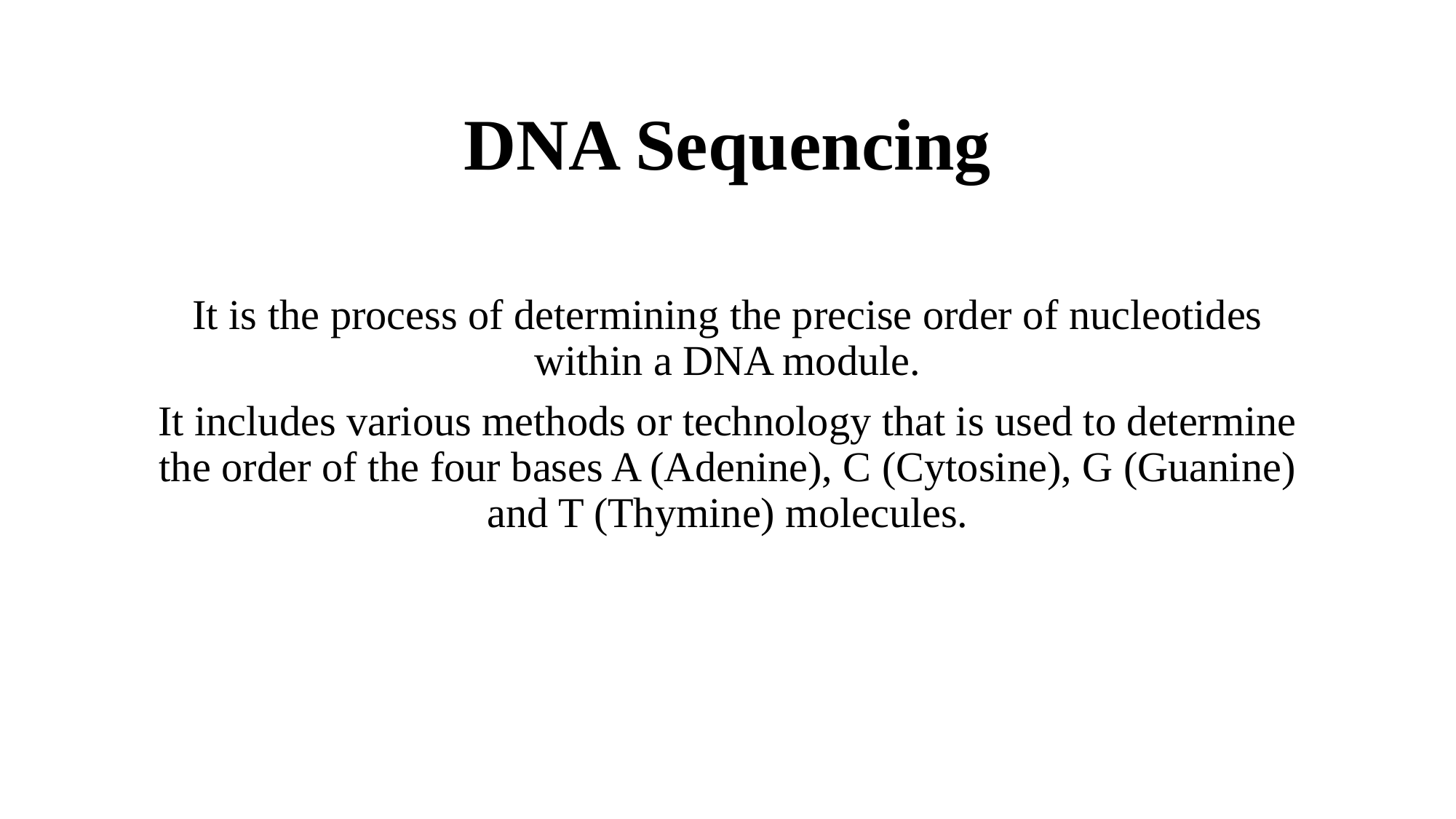

# DNA Sequencing
It is the process of determining the precise order of nucleotides within a DNA module.
It includes various methods or technology that is used to determine the order of the four bases A (Adenine), C (Cytosine), G (Guanine) and T (Thymine) molecules.